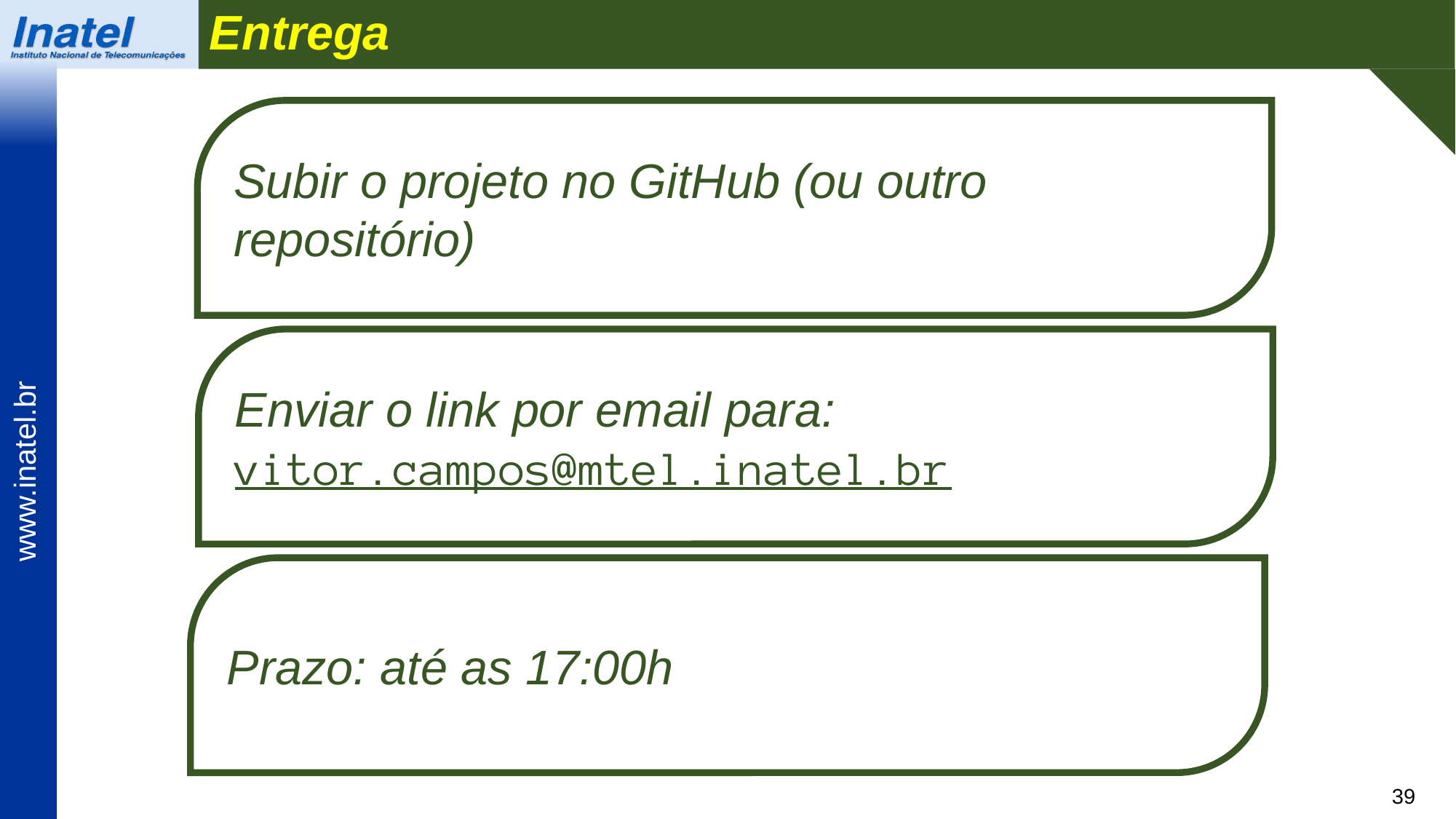

Entrega

Subir o projeto no GitHub (ou outro repositório)
Enviar o link por email para:
vitor.campos@mtel.inatel.br
Prazo: até as 17:00h